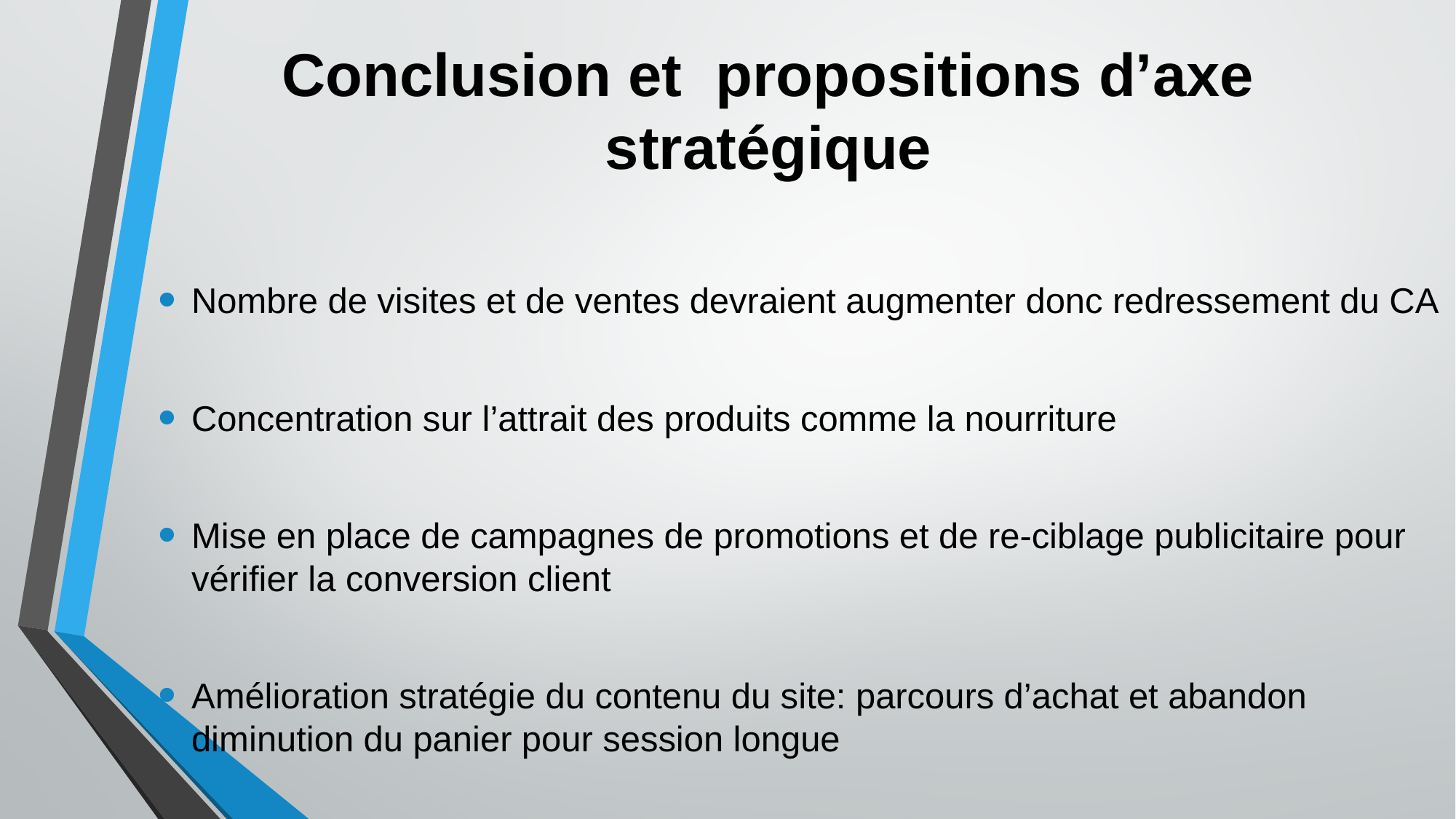

# Conclusion et  propositions d’axe stratégique

Nombre de visites et de ventes devraient augmenter donc redressement du CA

Concentration sur l’attrait des produits comme la nourriture

Mise en place de campagnes de promotions et de re-ciblage publicitaire pour vérifier la conversion client

Amélioration stratégie du contenu du site: parcours d’achat et abandon diminution du panier pour session longue